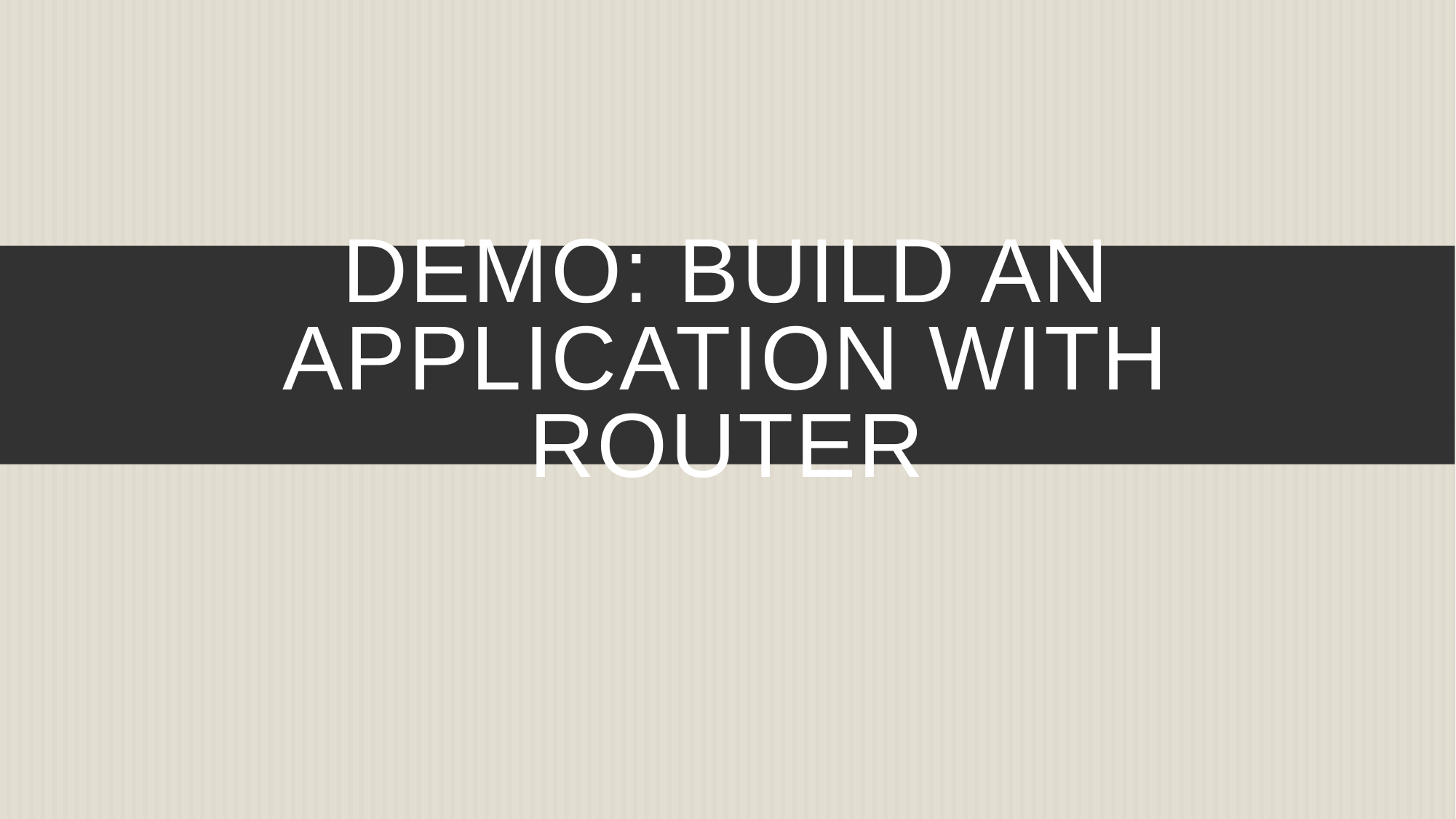

# Demo: build an application with router